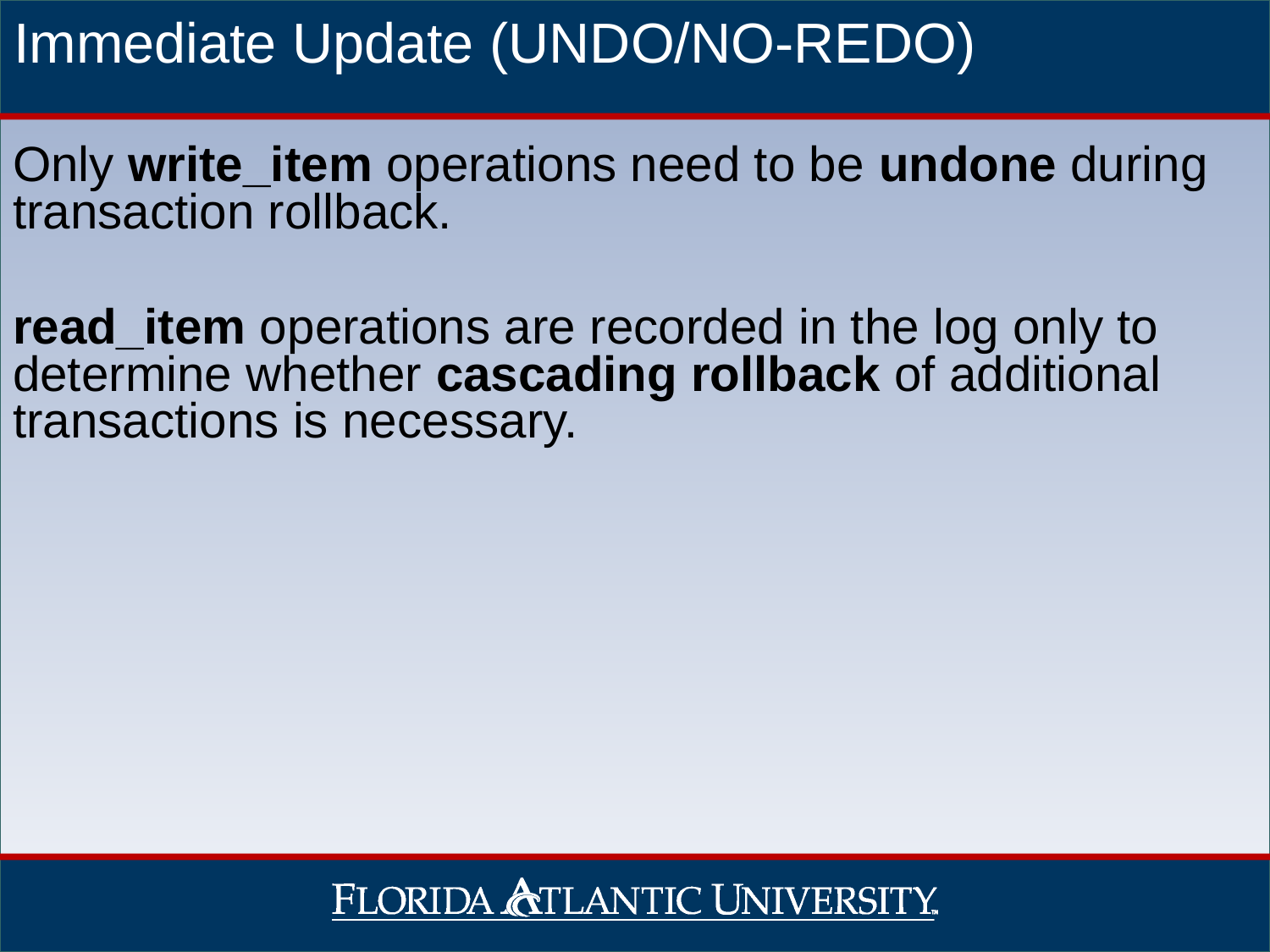

# Immediate Update (UNDO/NO-REDO)
Only write_item operations need to be undone during transaction rollback.

read_item operations are recorded in the log only to determine whether cascading rollback of additional transactions is necessary.